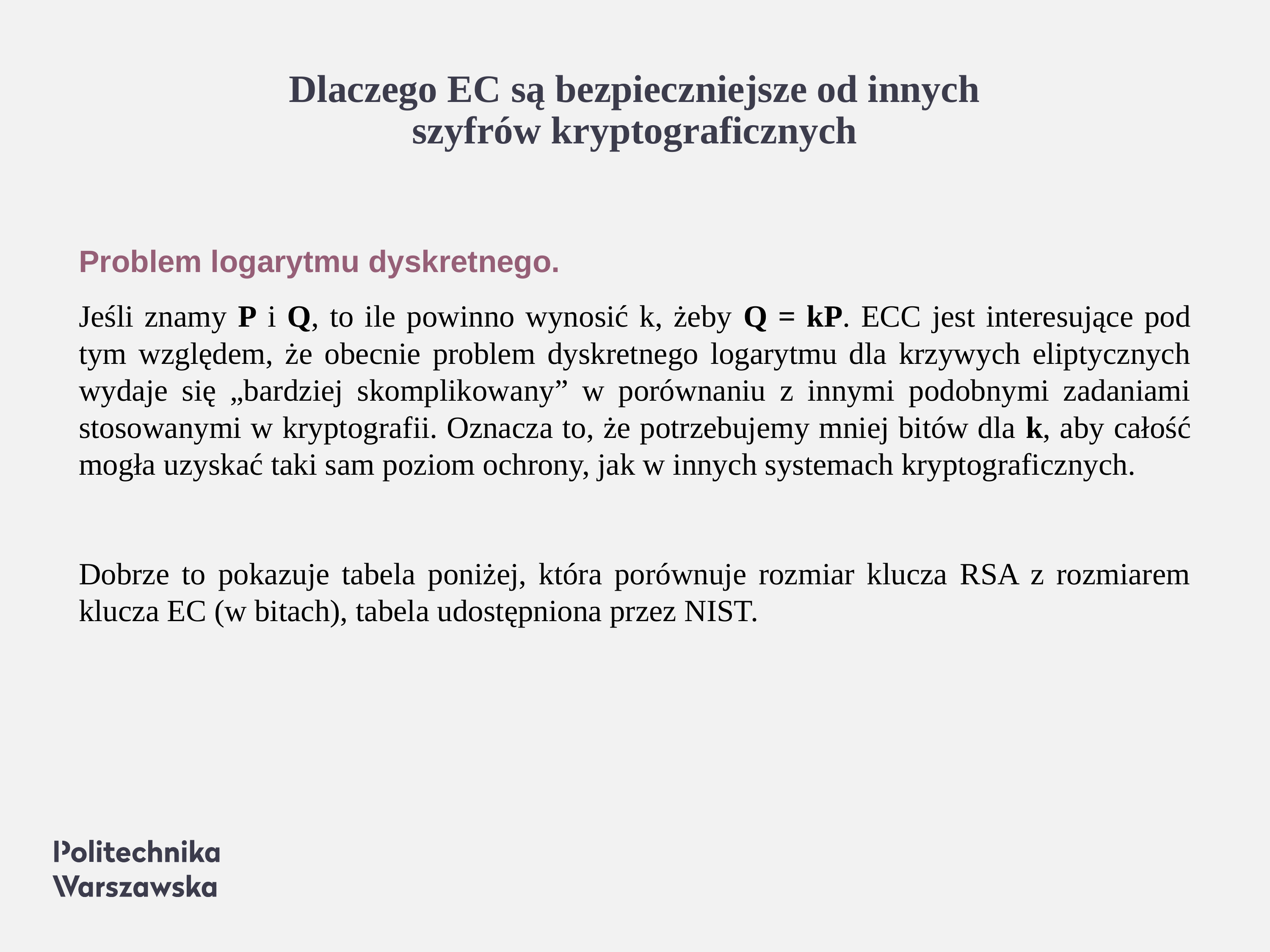

Dlaczego EC są bezpieczniejsze od innych szyfrów kryptograficznych
Problem logarytmu dyskretnego.
Jeśli znamy P i Q, to ile powinno wynosić k, żeby Q = kP. ECC jest interesujące pod tym względem, że obecnie problem dyskretnego logarytmu dla krzywych eliptycznych wydaje się „bardziej skomplikowany” w porównaniu z innymi podobnymi zadaniami stosowanymi w kryptografii. Oznacza to, że potrzebujemy mniej bitów dla k, aby całość mogła uzyskać taki sam poziom ochrony, jak w innych systemach kryptograficznych.

Dobrze to pokazuje tabela poniżej, która porównuje rozmiar klucza RSA z rozmiarem klucza EC (w bitach), tabela udostępniona przez NIST.